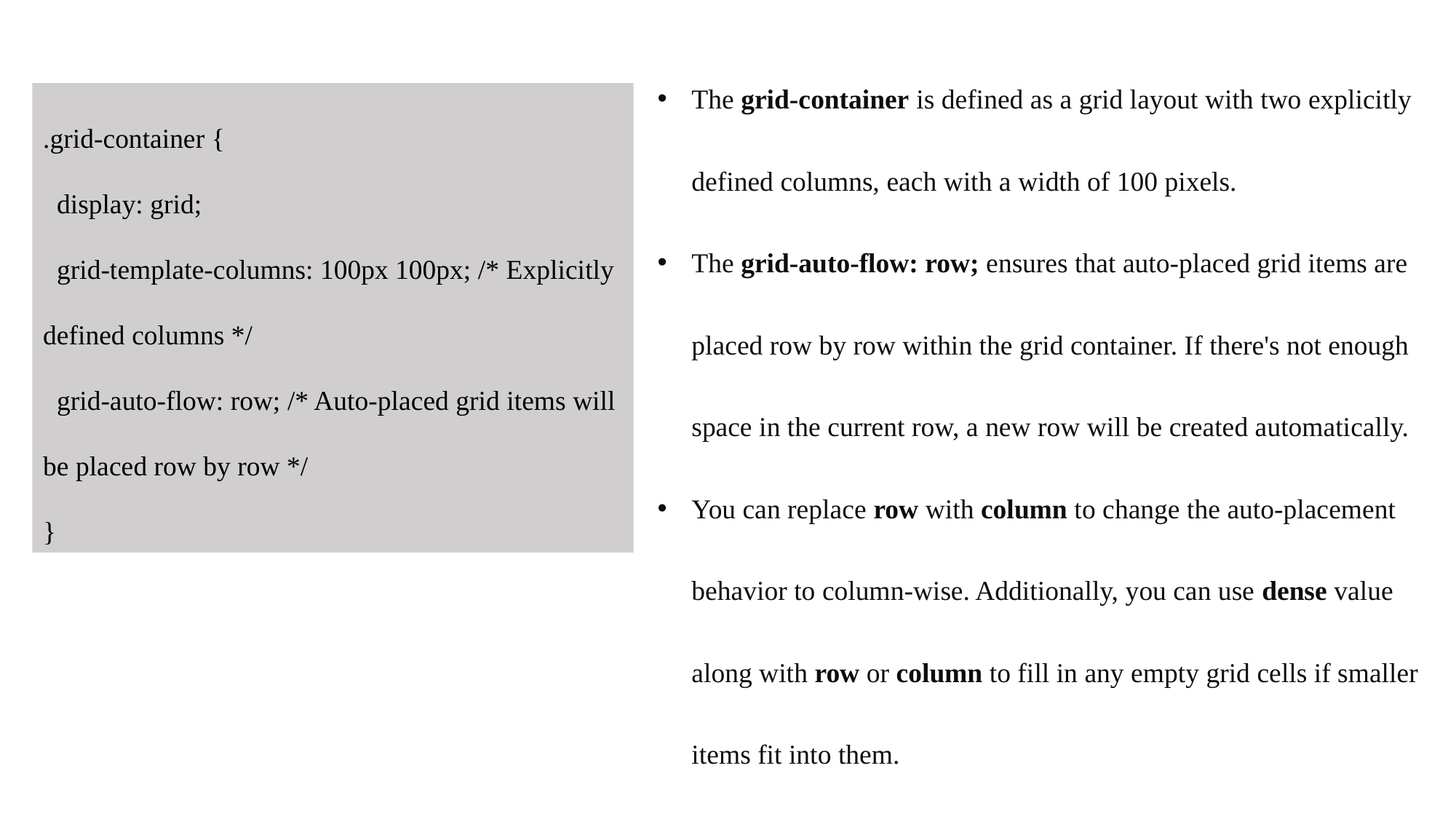

The grid-container is defined as a grid layout with two explicitly defined columns, each with a width of 100 pixels.
The grid-auto-flow: row; ensures that auto-placed grid items are placed row by row within the grid container. If there's not enough space in the current row, a new row will be created automatically.
You can replace row with column to change the auto-placement behavior to column-wise. Additionally, you can use dense value along with row or column to fill in any empty grid cells if smaller items fit into them.
.grid-container {
  display: grid;
  grid-template-columns: 100px 100px; /* Explicitly defined columns */
  grid-auto-flow: row; /* Auto-placed grid items will be placed row by row */
}